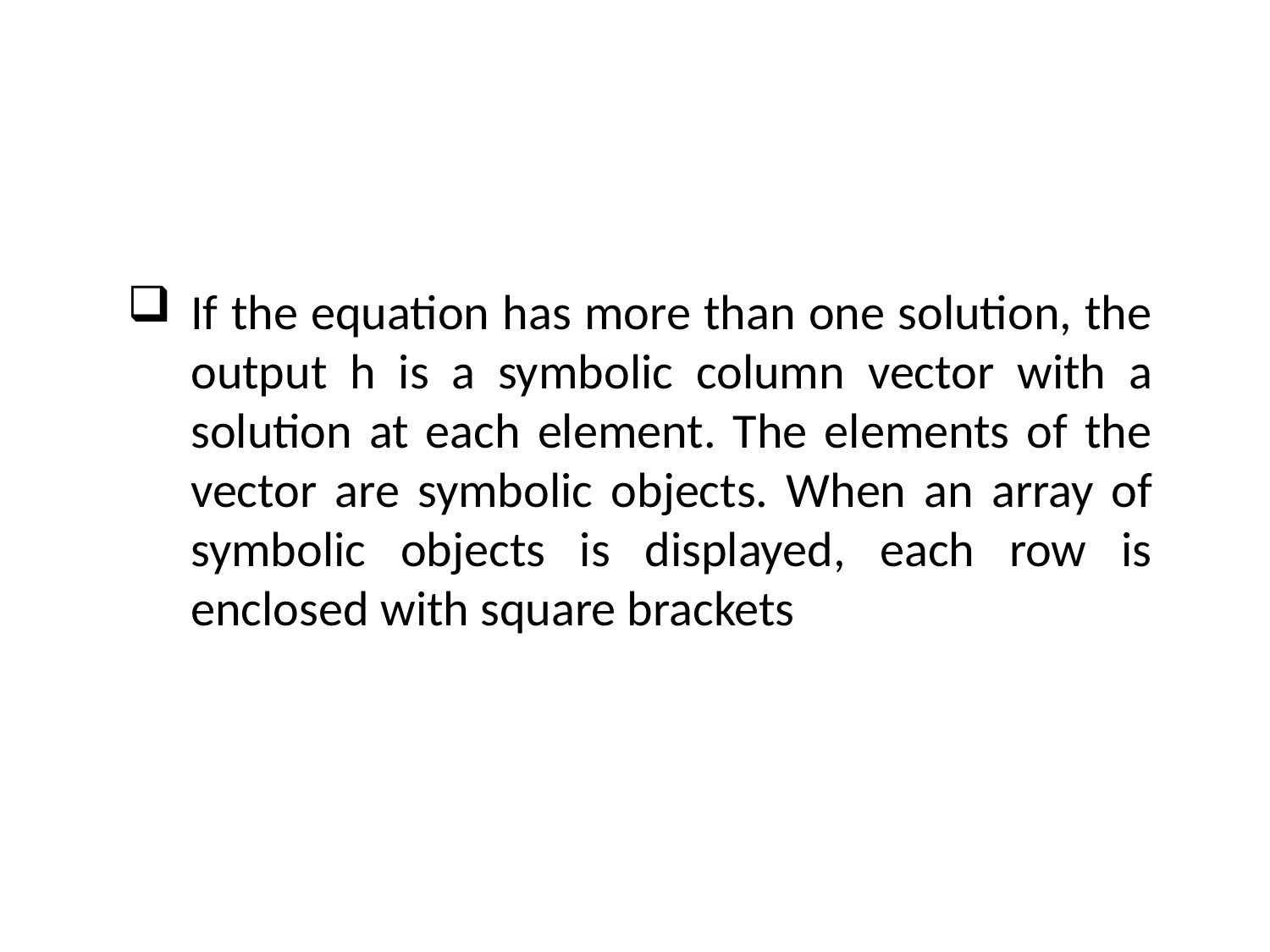

If the equation has more than one solution, the output h is a symbolic column vector with a solution at each element. The elements of the vector are symbolic objects. When an array of symbolic objects is displayed, each row is enclosed with square brackets